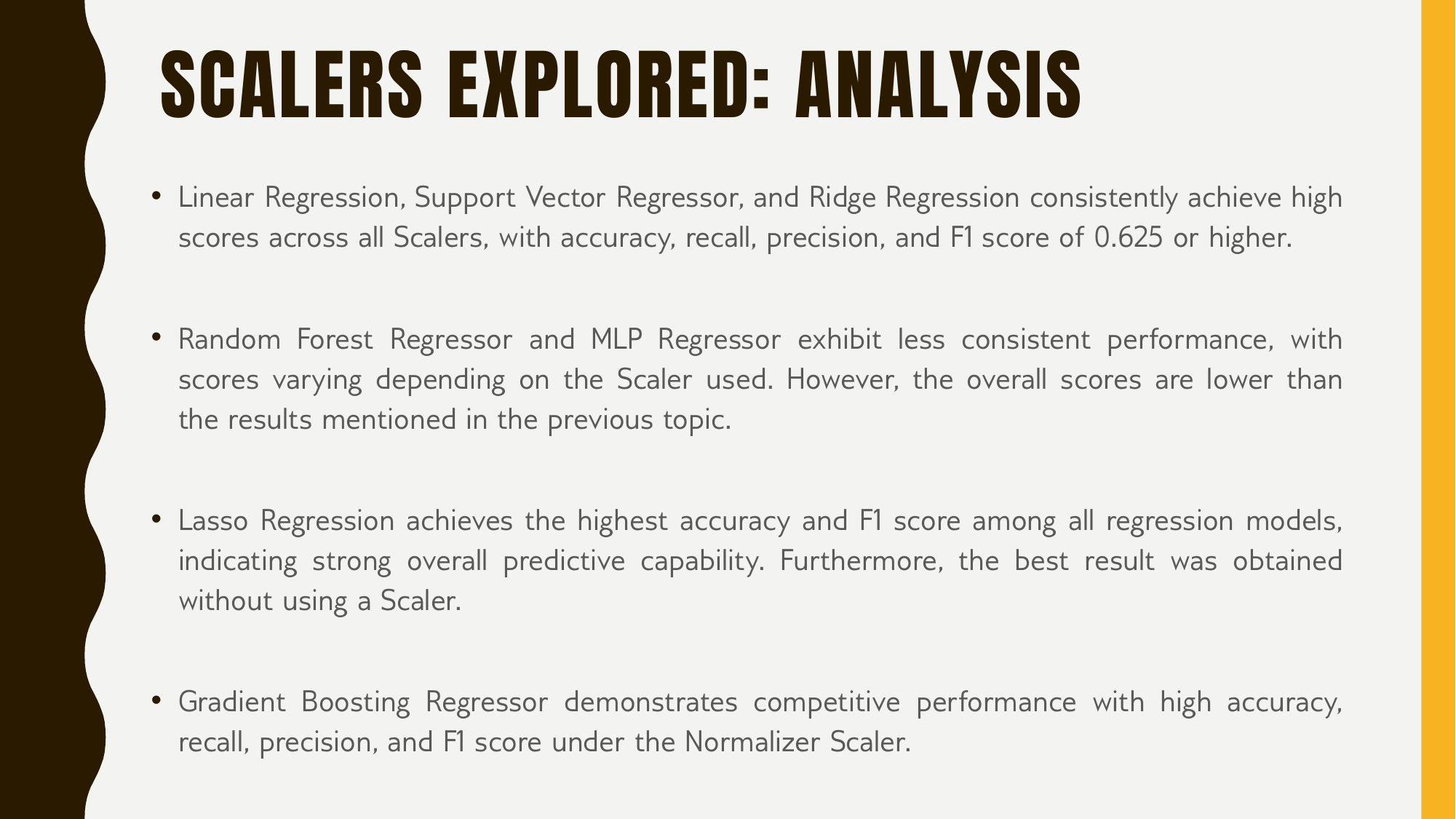

# SCALERS EXPLORED: ANALYSIS
Linear Regression, Support Vector Regressor, and Ridge Regression consistently achieve high scores across all Scalers, with accuracy, recall, precision, and F1 score of 0.625 or higher.

Random Forest Regressor and MLP Regressor exhibit less consistent performance, with scores varying depending on the Scaler used. However, the overall scores are lower than the results mentioned in the previous topic.

Lasso Regression achieves the highest accuracy and F1 score among all regression models, indicating strong overall predictive capability. Furthermore, the best result was obtained without using a Scaler.

Gradient Boosting Regressor demonstrates competitive performance with high accuracy, recall, precision, and F1 score under the Normalizer Scaler.